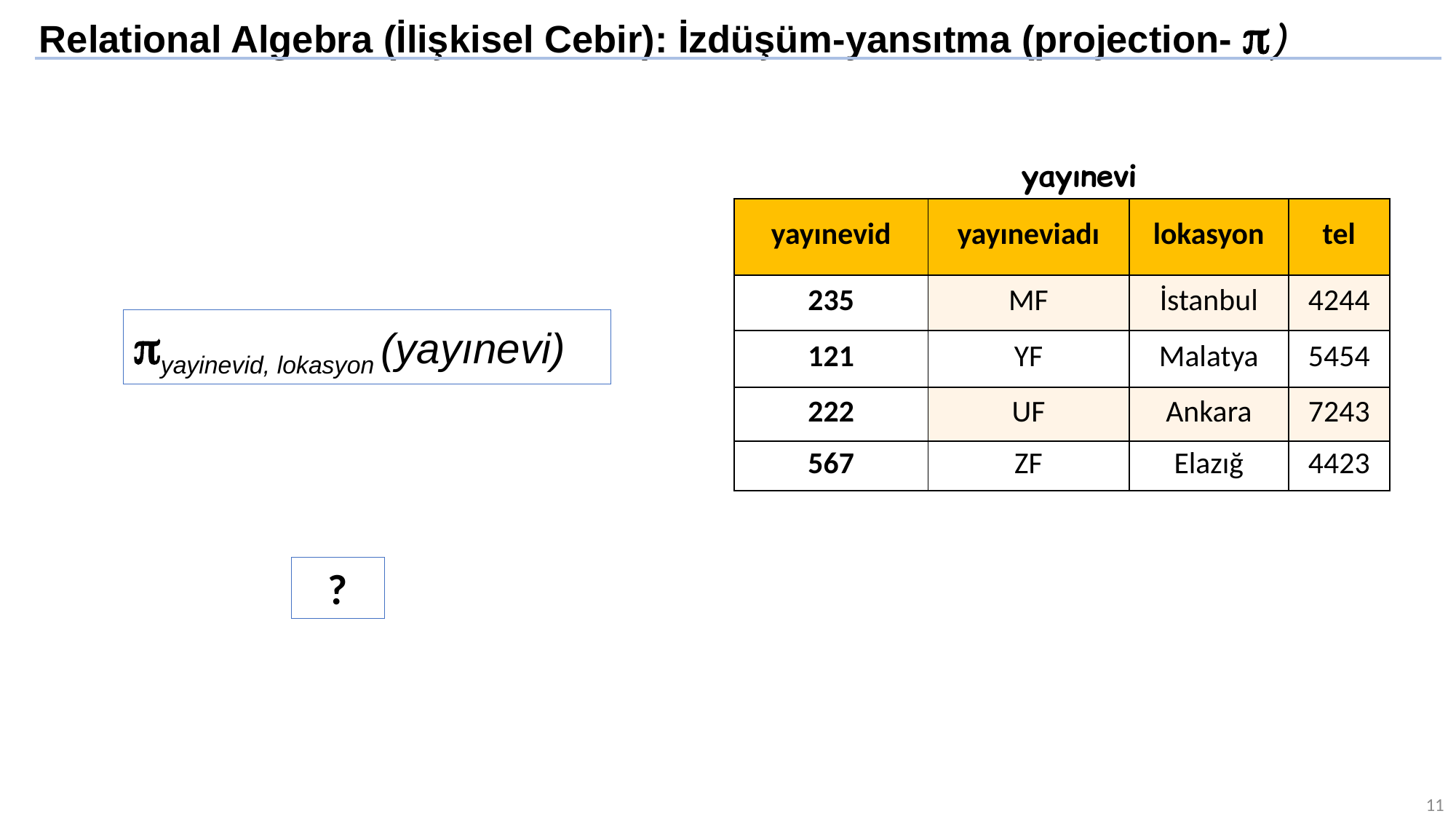

Relational Algebra (İlişkisel Cebir): İzdüşüm-yansıtma (projection- π)
yayınevi
| yayınevid | yayıneviadı | lokasyon | tel |
| --- | --- | --- | --- |
| 235 | MF | İstanbul | 4244 |
| 121 | YF | Malatya | 5454 |
| 222 | UF | Ankara | 7243 |
| 567 | ZF | Elazığ | 4423 |
πyayinevid, lokasyon (yayınevi)
?
11